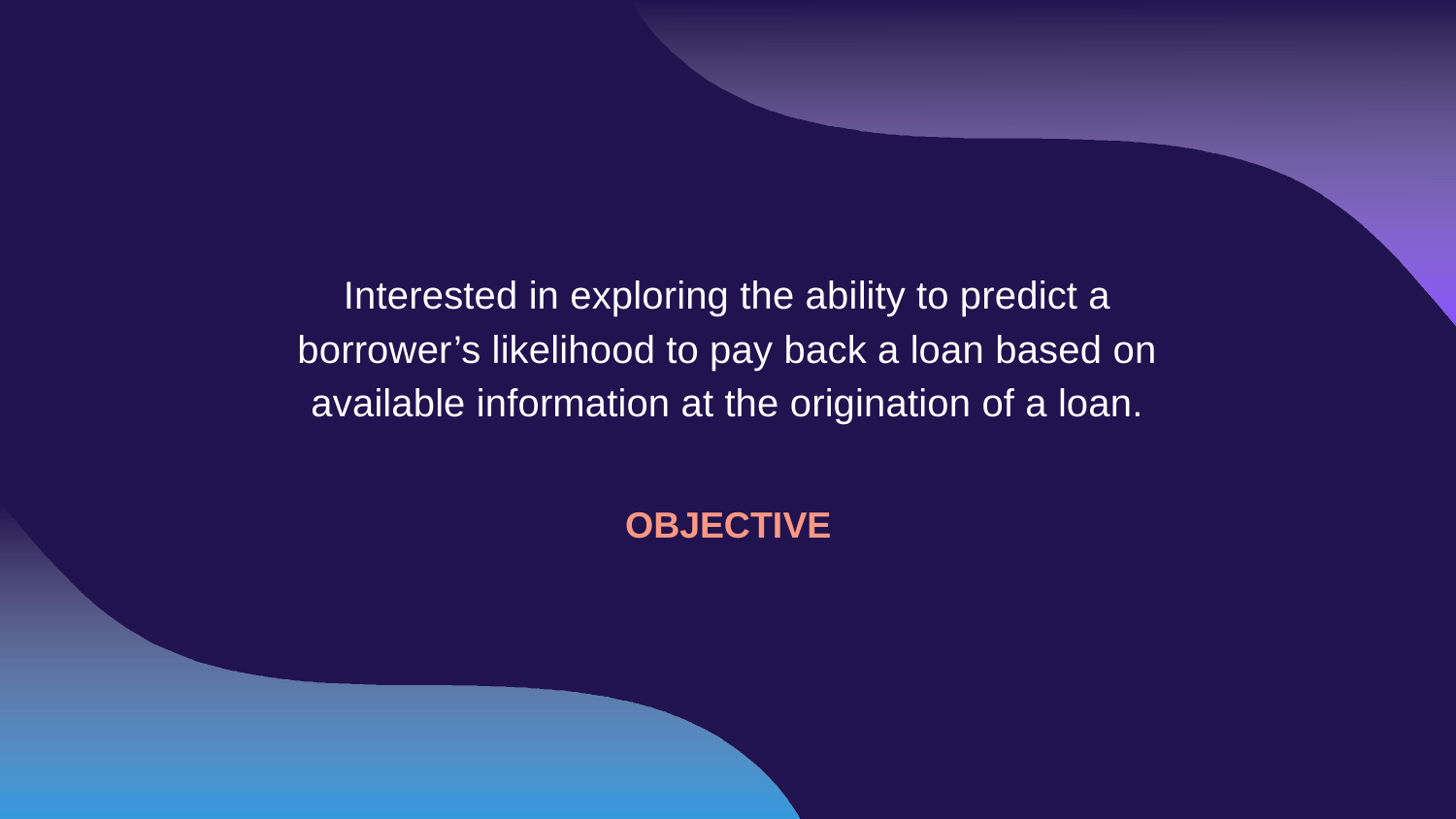

Interested in exploring the ability to predict a borrower’s likelihood to pay back a loan based on available information at the origination of a loan.
# OBJECTIVE